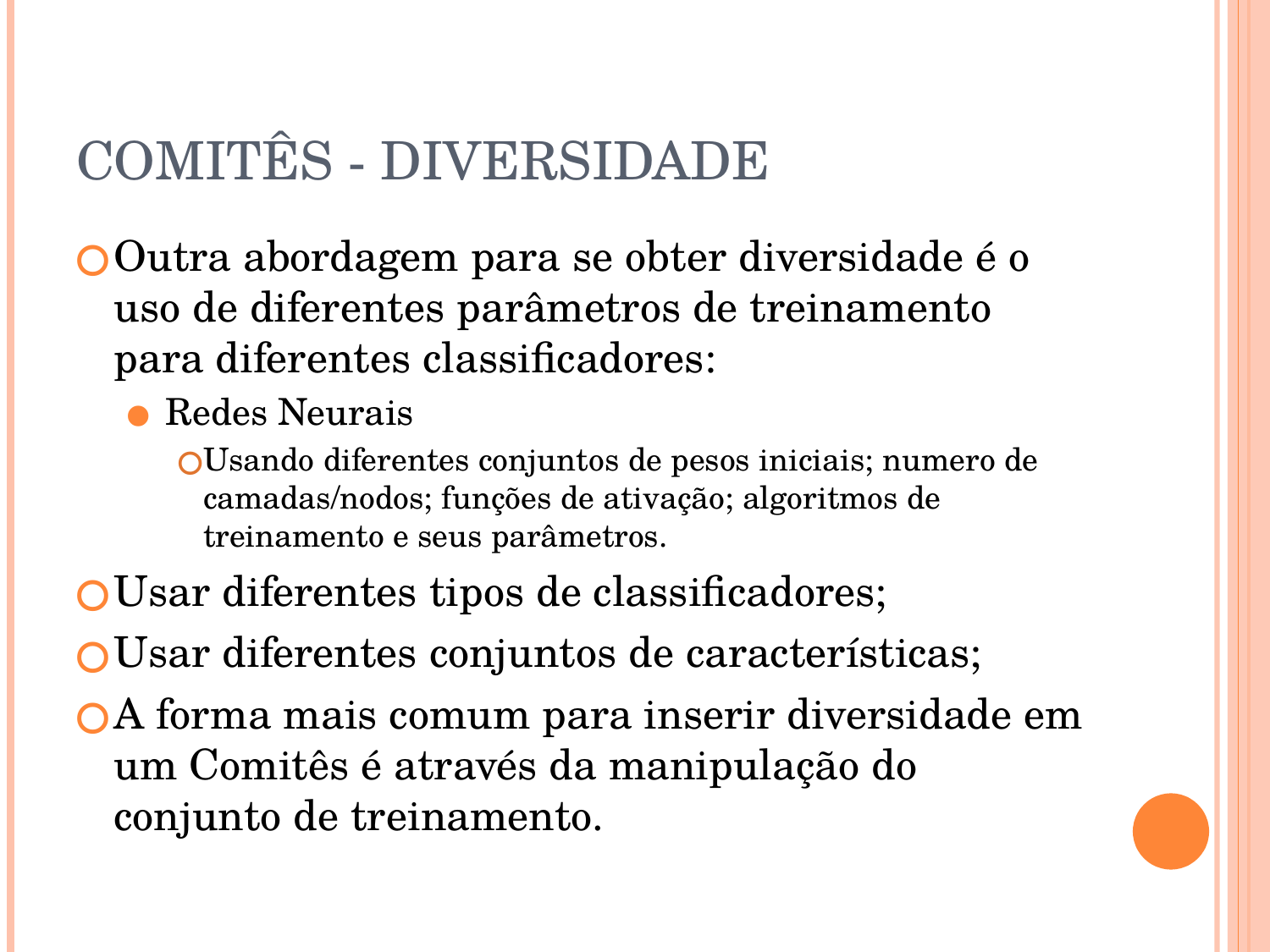

# Comitês - Diversidade
Outra abordagem para se obter diversidade é o uso de diferentes parâmetros de treinamento para diferentes classificadores:
Redes Neurais
Usando diferentes conjuntos de pesos iniciais; numero de camadas/nodos; funções de ativação; algoritmos de treinamento e seus parâmetros.
Usar diferentes tipos de classificadores;
Usar diferentes conjuntos de características;
A forma mais comum para inserir diversidade em um Comitês é através da manipulação do conjunto de treinamento.